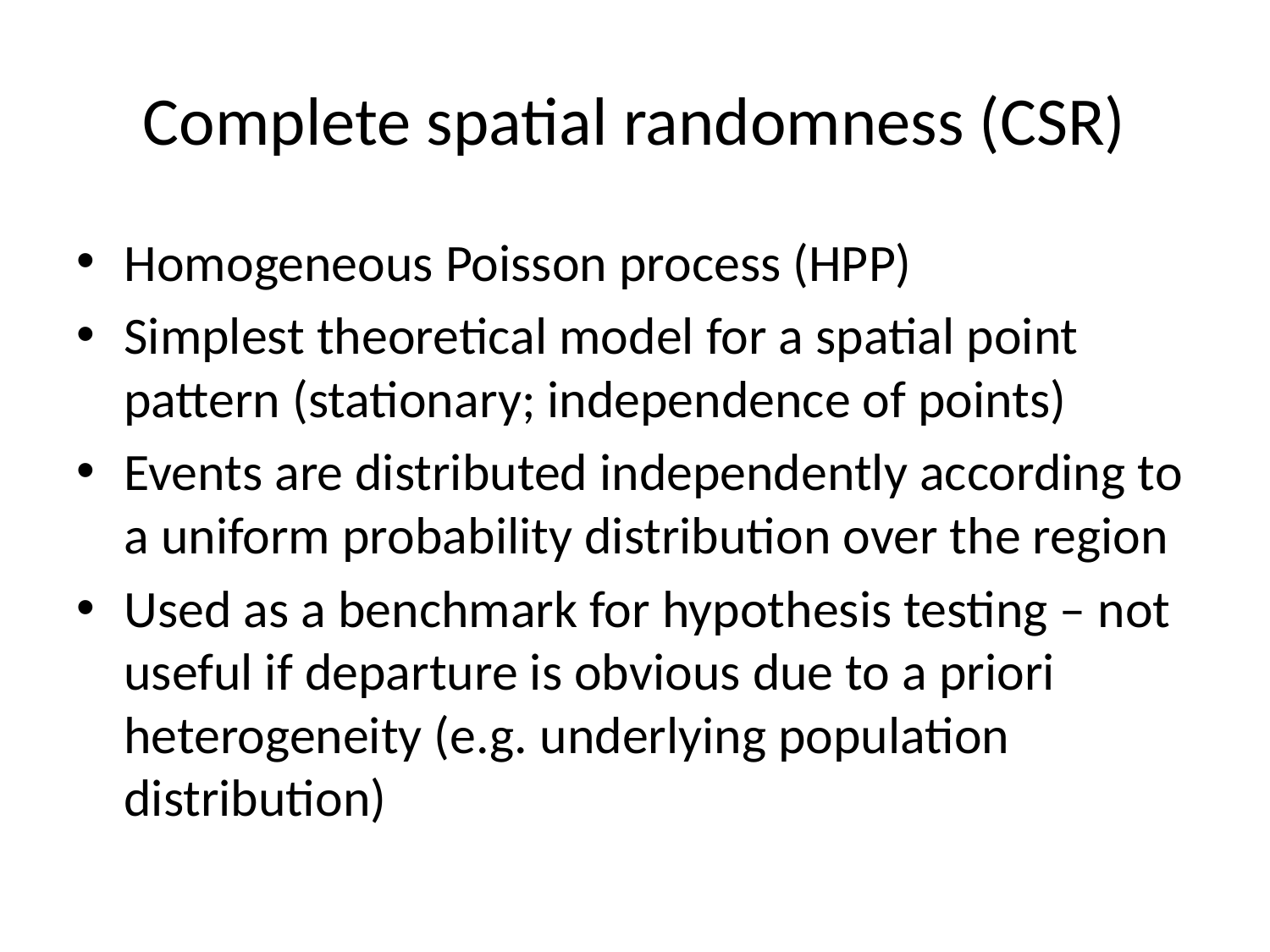

# Complete spatial randomness (CSR)
Homogeneous Poisson process (HPP)
Simplest theoretical model for a spatial point pattern (stationary; independence of points)
Events are distributed independently according to a uniform probability distribution over the region
Used as a benchmark for hypothesis testing – not useful if departure is obvious due to a priori heterogeneity (e.g. underlying population distribution)